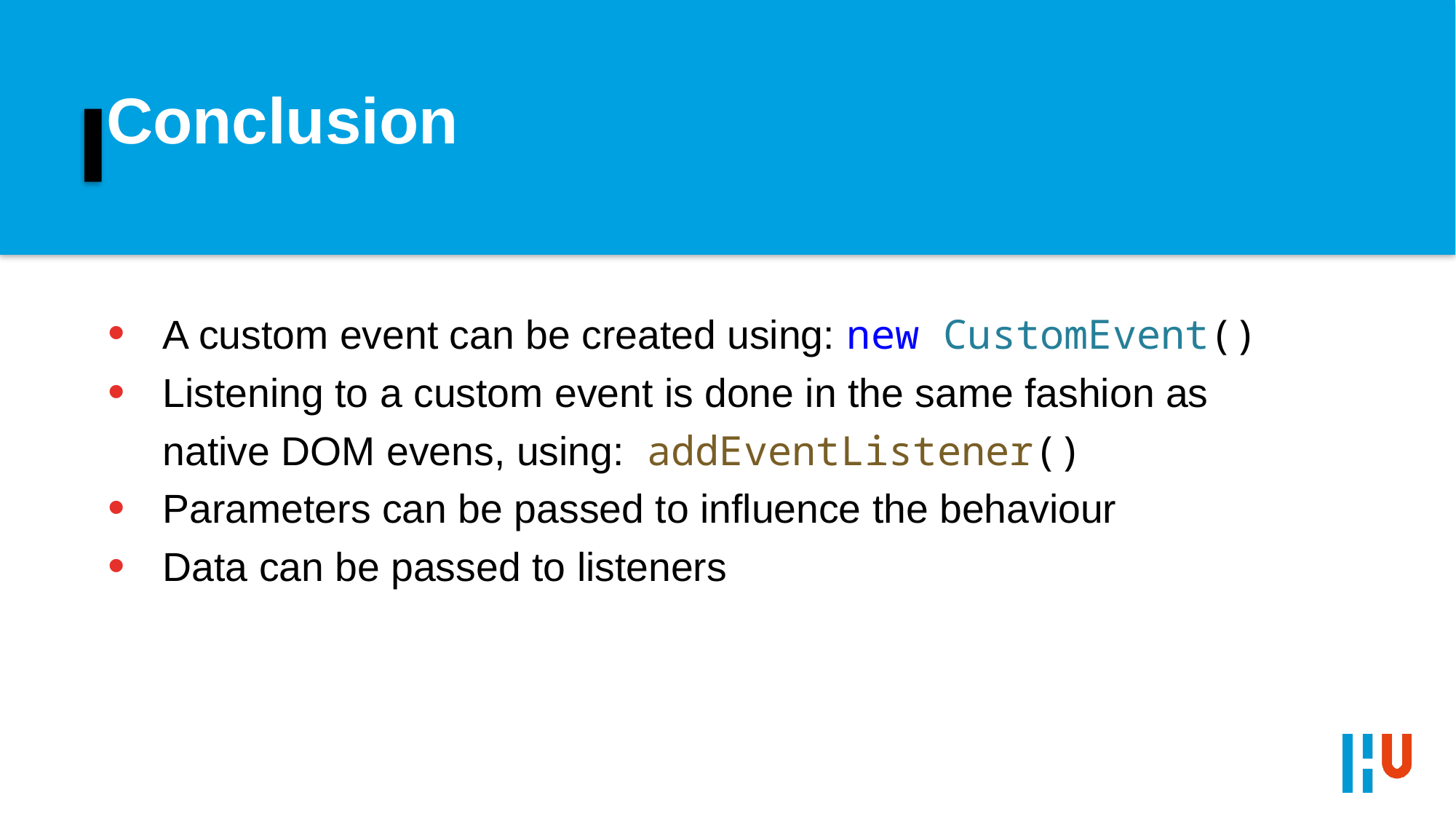

# Conclusion
A custom event can be created using: new CustomEvent()
Listening to a custom event is done in the same fashion as native DOM evens, using:  addEventListener()
Parameters can be passed to influence the behaviour
Data can be passed to listeners